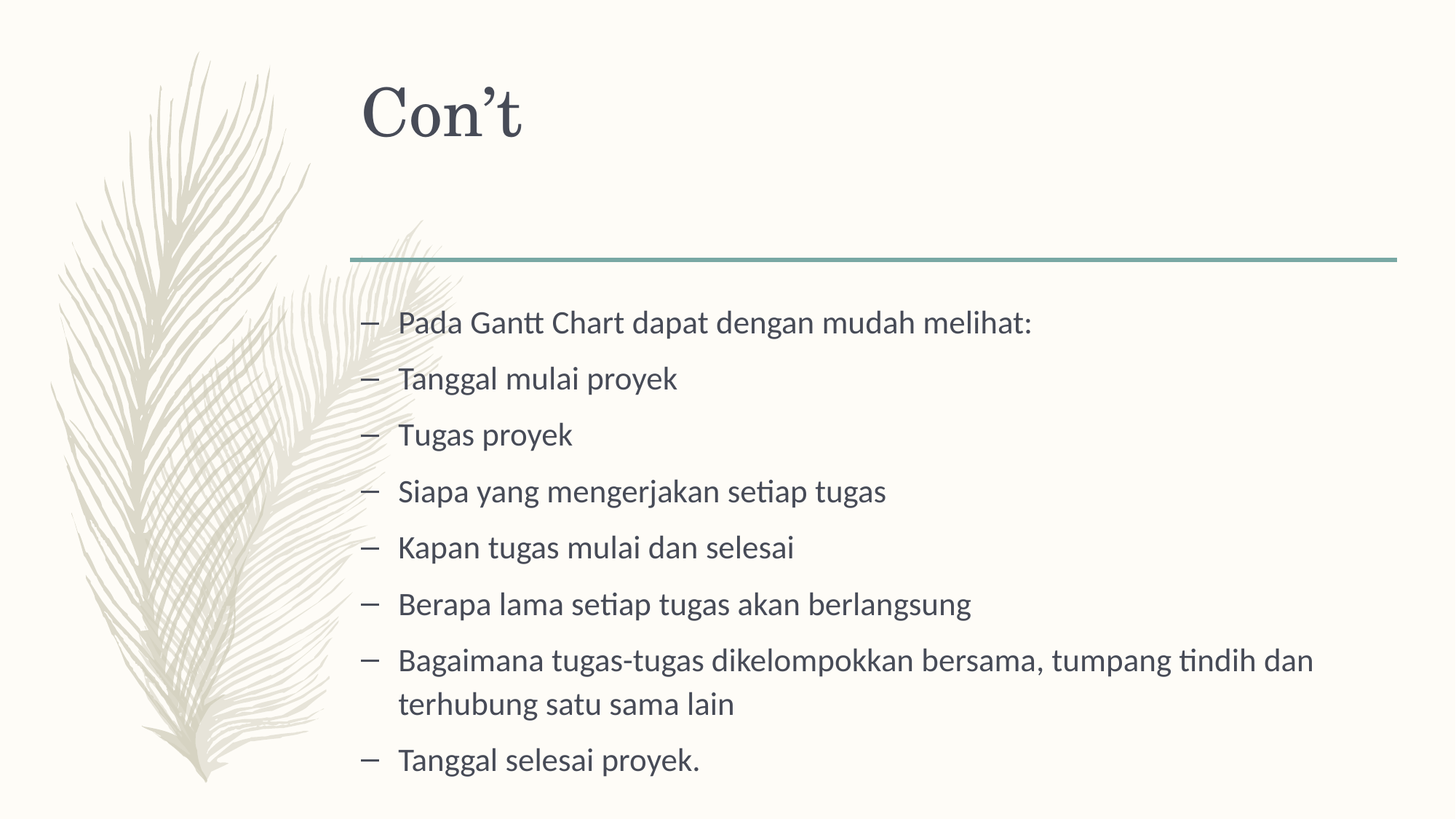

# Con’t
Pada Gantt Chart dapat dengan mudah melihat:
Tanggal mulai proyek
Tugas proyek
Siapa yang mengerjakan setiap tugas
Kapan tugas mulai dan selesai
Berapa lama setiap tugas akan berlangsung
Bagaimana tugas-tugas dikelompokkan bersama, tumpang tindih dan terhubung satu sama lain
Tanggal selesai proyek.